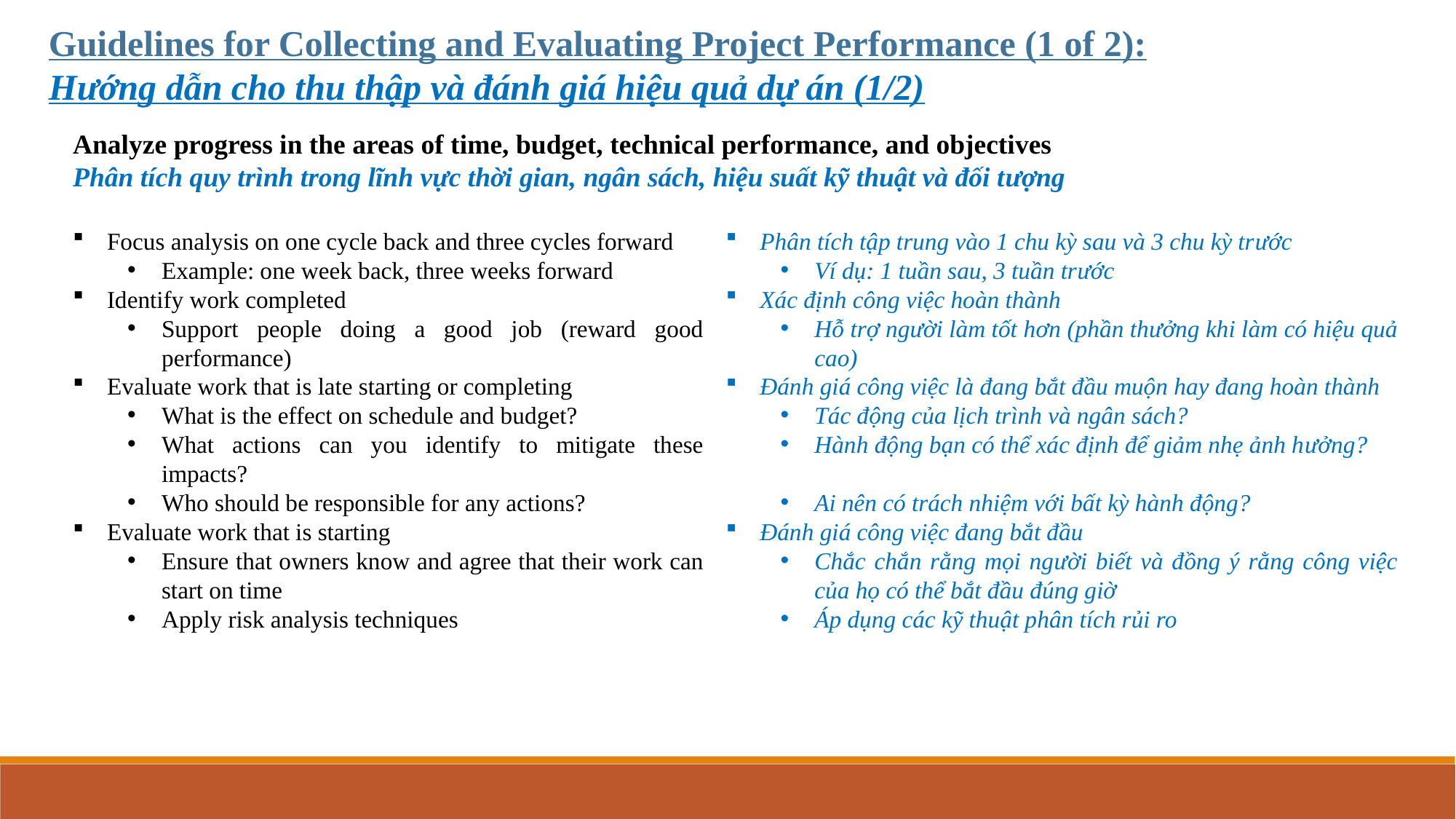

Guidelines for Collecting and Evaluating Project Performance (1 of 2):
Hướng dẫn cho thu thập và đánh giá hiệu quả dự án (1/2)

Analyze progress in the areas of time, budget, technical performance, and objectives
Phân tích quy trình trong lĩnh vực thời gian, ngân sách, hiệu suất kỹ thuật và đối tượng
Focus analysis on one cycle back and three cycles forward
Example: one week back, three weeks forward
Identify work completed
Support people doing a good job (reward good performance)
Evaluate work that is late starting or completing
What is the effect on schedule and budget?
What actions can you identify to mitigate these impacts?
Who should be responsible for any actions?
Evaluate work that is starting
Ensure that owners know and agree that their work can start on time
Apply risk analysis techniques
Phân tích tập trung vào 1 chu kỳ sau và 3 chu kỳ trước
Ví dụ: 1 tuần sau, 3 tuần trước
Xác định công việc hoàn thành
Hỗ trợ người làm tốt hơn (phần thưởng khi làm có hiệu quả cao)
Đánh giá công việc là đang bắt đầu muộn hay đang hoàn thành
Tác động của lịch trình và ngân sách?
Hành động bạn có thể xác định để giảm nhẹ ảnh hưởng?

Ai nên có trách nhiệm với bất kỳ hành động?
Đánh giá công việc đang bắt đầu
Chắc chắn rằng mọi người biết và đồng ý rằng công việc của họ có thể bắt đầu đúng giờ
Áp dụng các kỹ thuật phân tích rủi ro